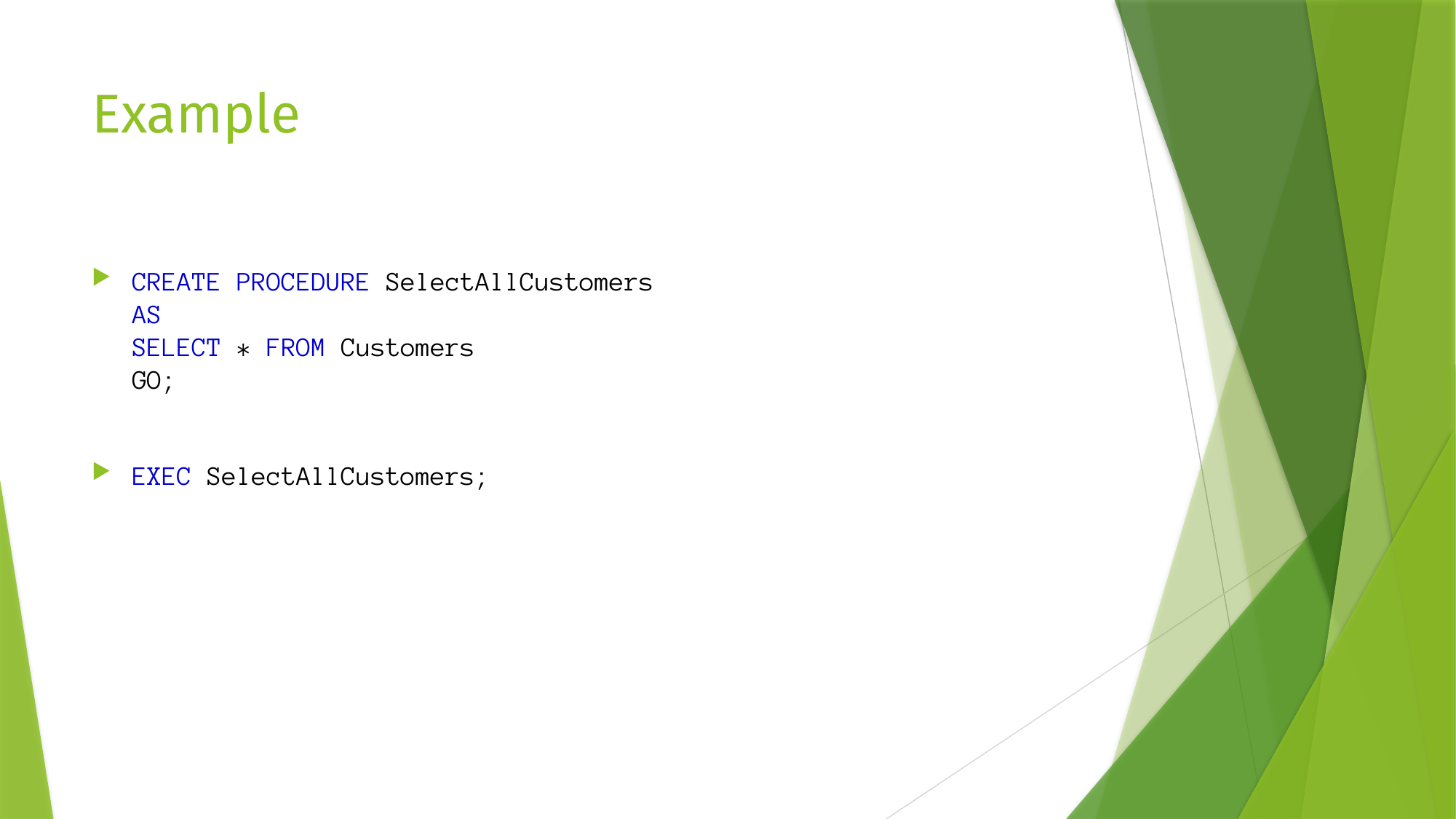

# Example
CREATE PROCEDURE SelectAllCustomers
AS
SELECT * FROM Customers
GO;

EXEC SelectAllCustomers;